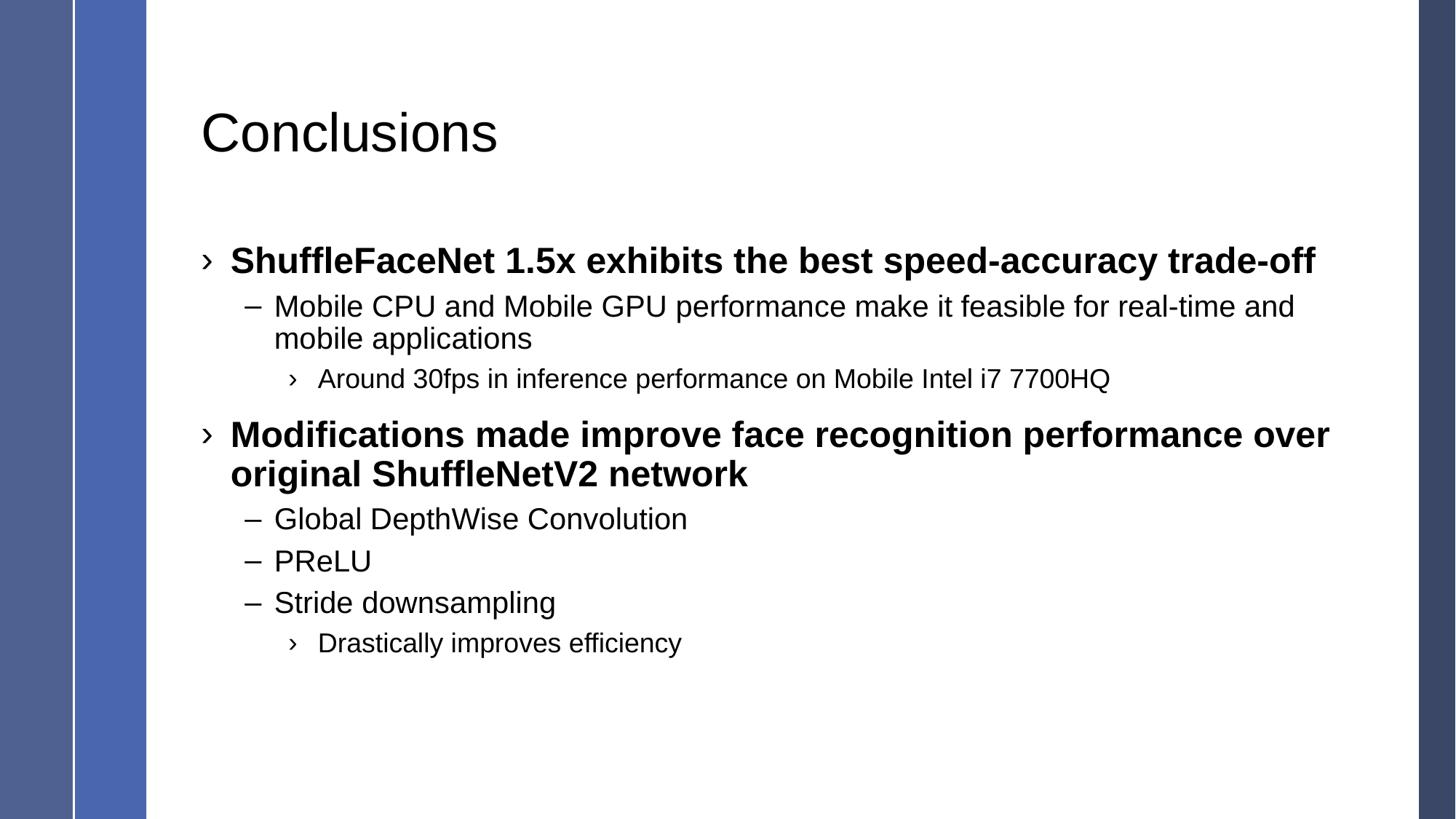

# Conclusions
ShuffleFaceNet 1.5x exhibits the best speed-accuracy trade-off
Mobile CPU and Mobile GPU performance make it feasible for real-time and mobile applications
Around 30fps in inference performance on Mobile Intel i7 7700HQ
Modifications made improve face recognition performance over original ShuffleNetV2 network
Global DepthWise Convolution
PReLU
Stride downsampling
Drastically improves efficiency